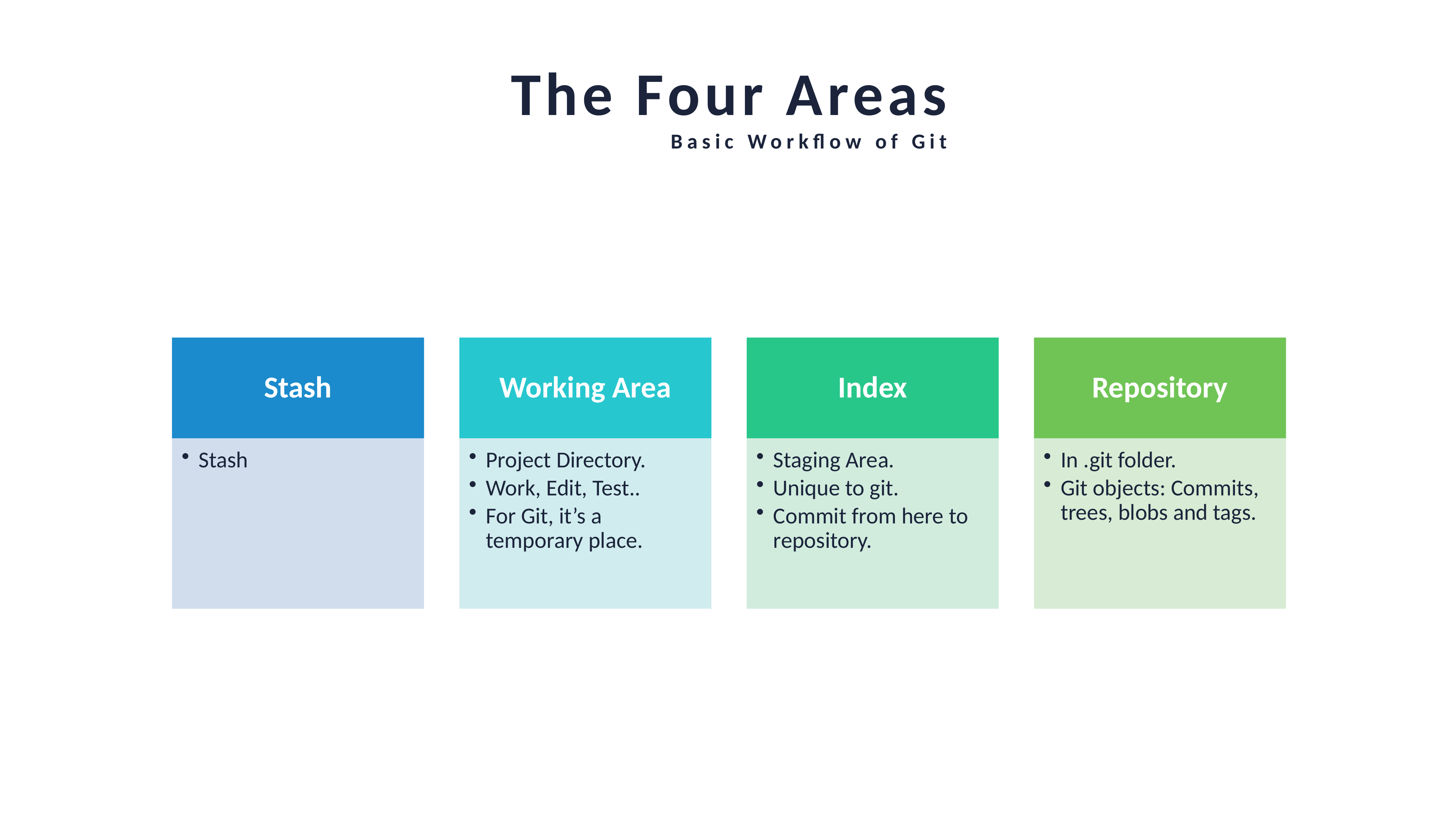

The Four Areas
Basic Workflow of Git
Stash
Stash
Working Area
Project Directory.
Work, Edit, Test..
For Git, it’s a temporary place.
Index
Staging Area.
Unique to git.
Commit from here to repository.
Repository
In .git folder.
Git objects: Commits, trees, blobs and tags.